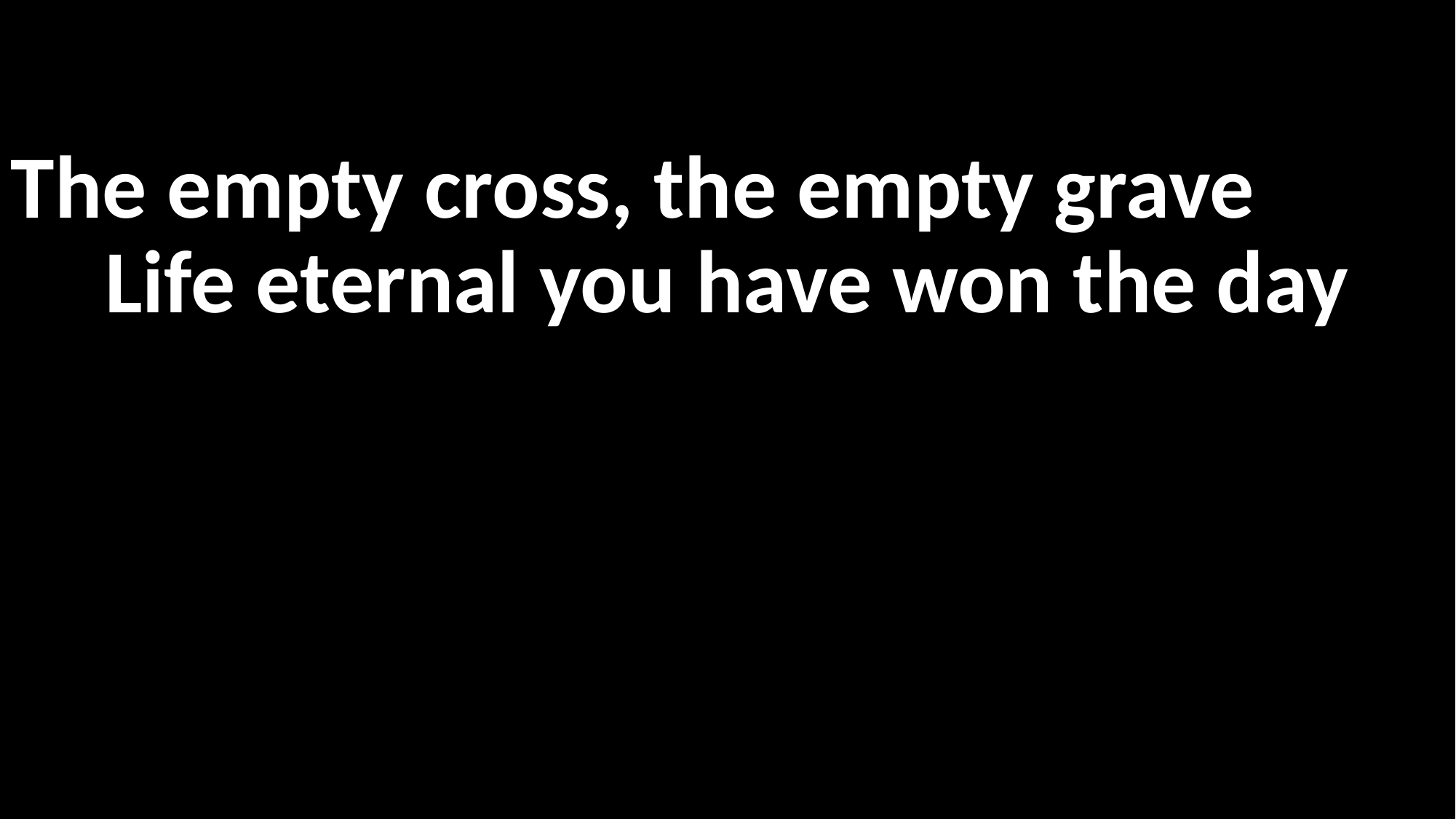

The empty cross, the empty grave
Life eternal you have won the day